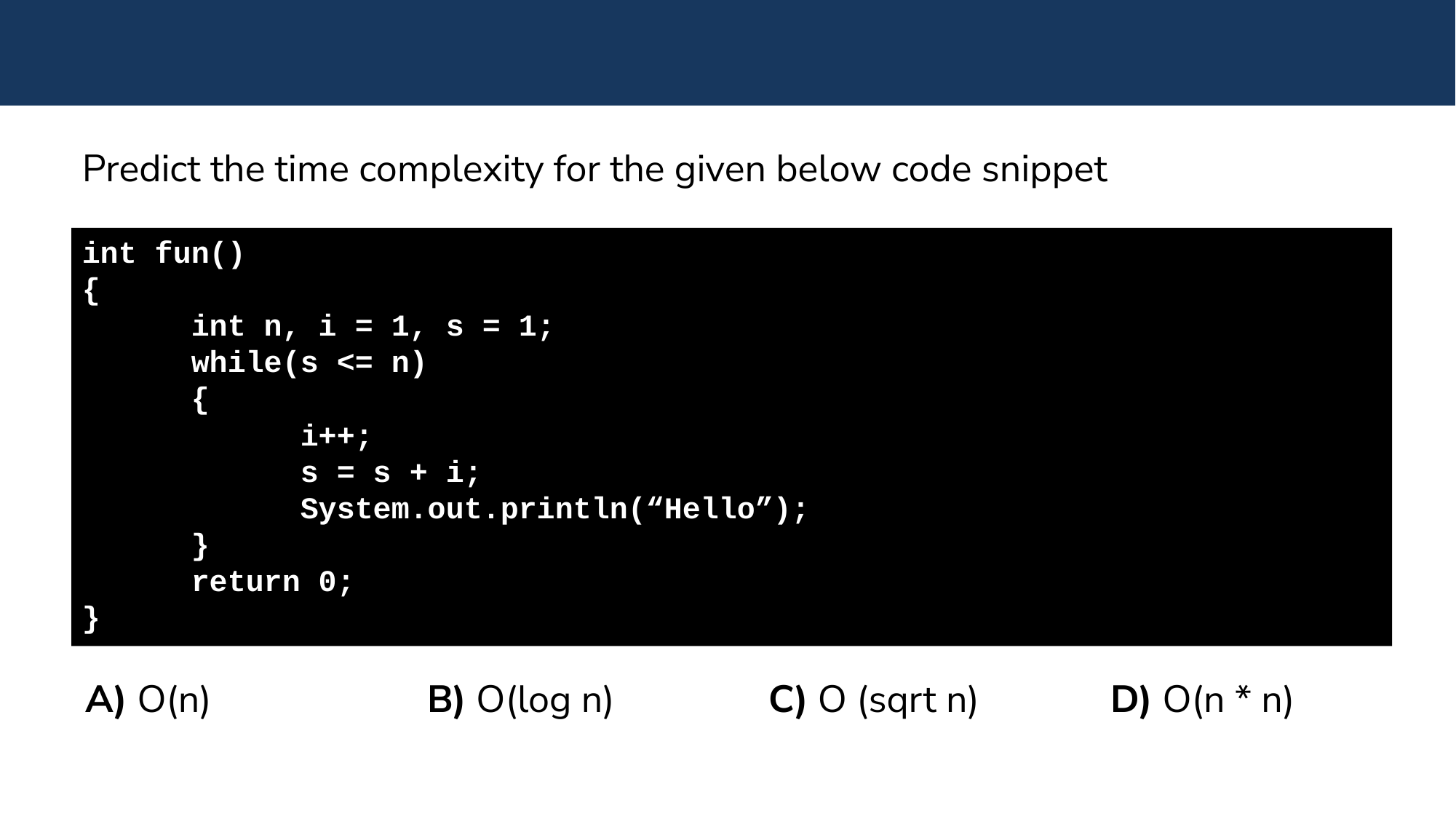

Predict the time complexity for the given below code snippet
int fun()
{
	int n, i = 1, s = 1;
	while(s <= n)
	{
		i++;
		s = s + i;
		System.out.println(“Hello”);
	}
	return 0;
}

A) O(n)
B) O(log n)
C) O (sqrt n)
D) O(n * n)